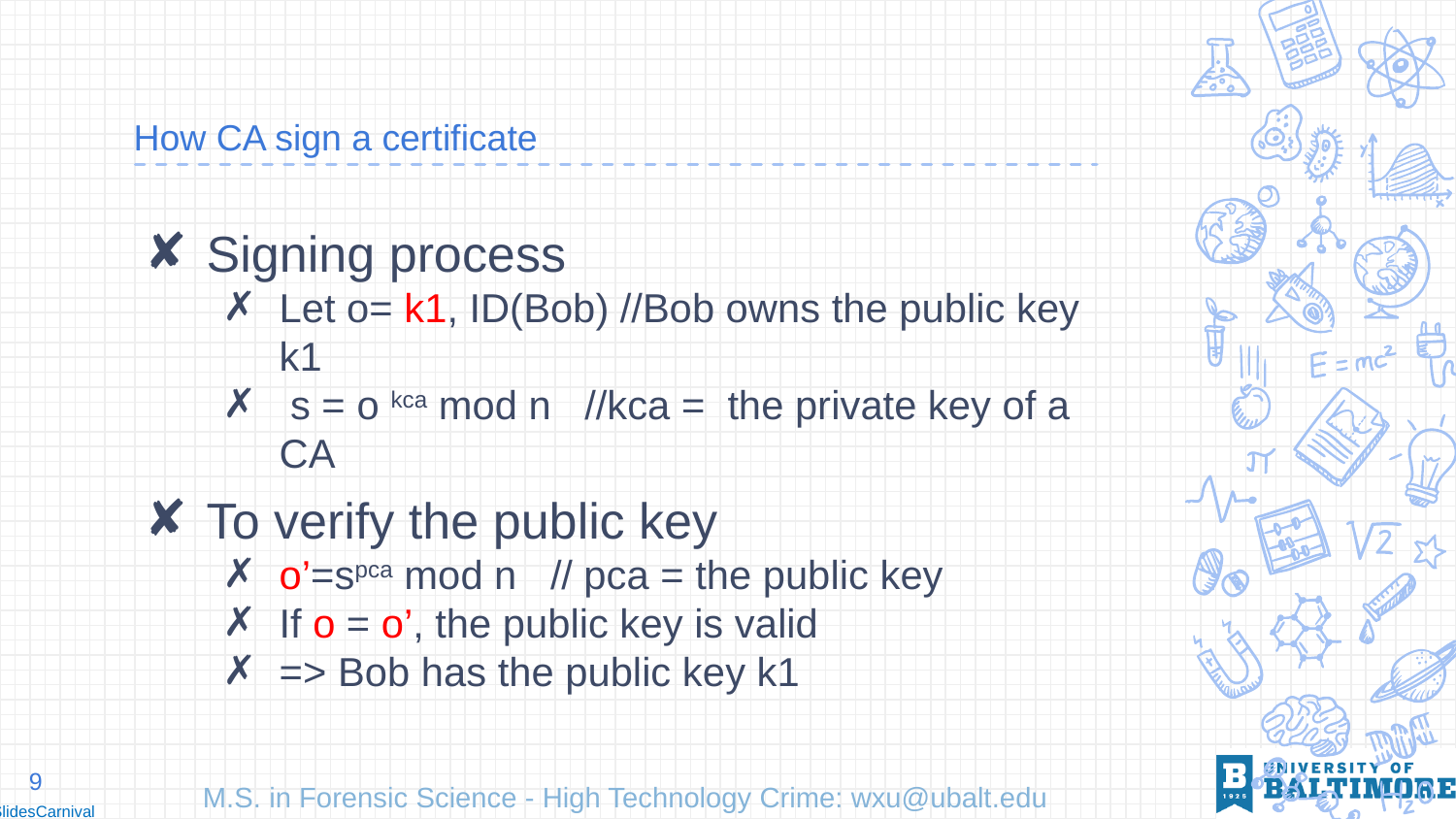

# How CA sign a certificate
Signing process
Let o= k1, ID(Bob) //Bob owns the public key k1
 s = o kca mod n   //kca =  the private key of a CA
To verify the public key
o’=spca mod n   // pca = the public key
If o = o’, the public key is valid
=> Bob has the public key k1

9